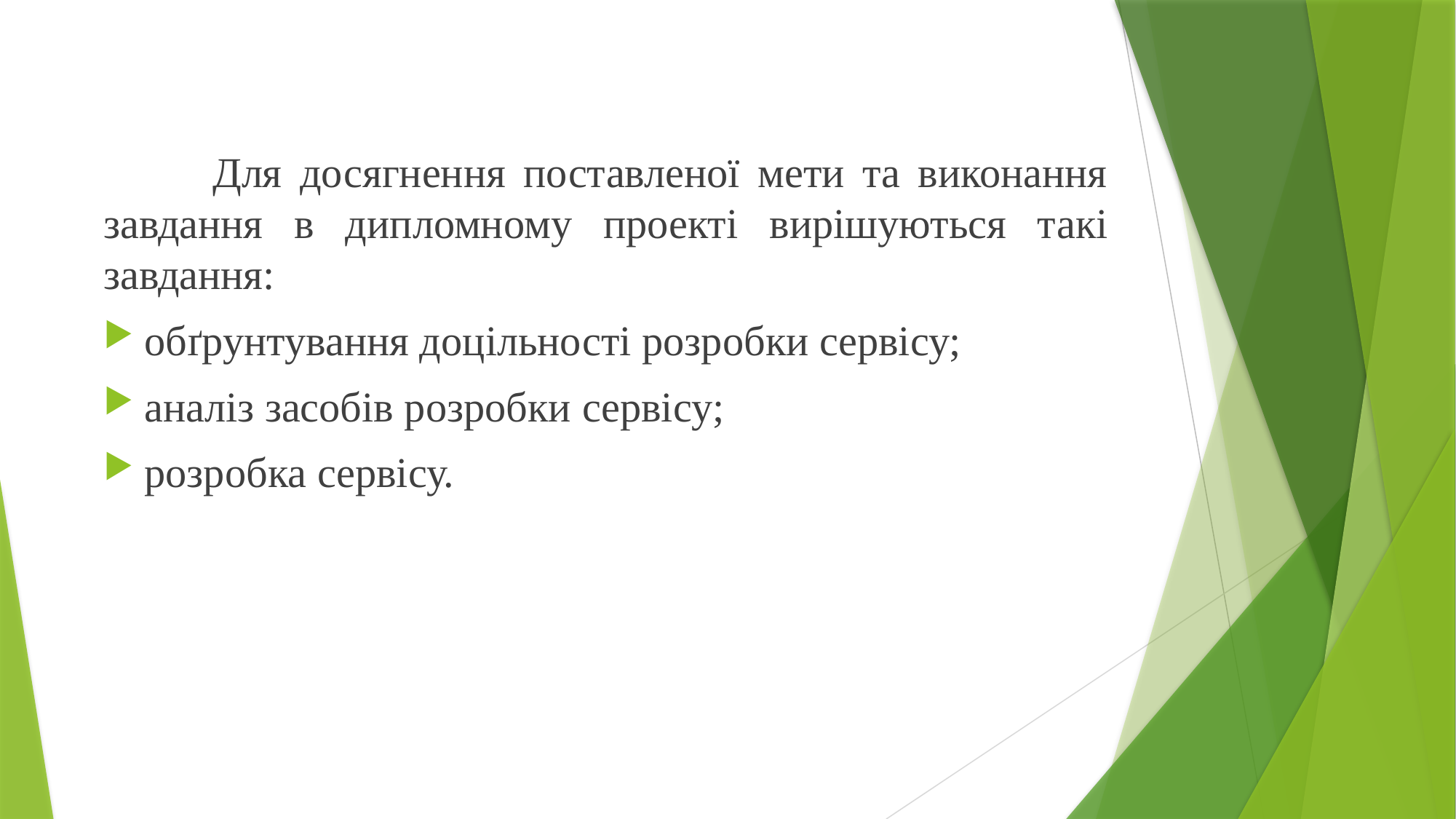

Для досягнення поставленої мети та виконання завдання в дипломному проекті вирішуються такі завдання:
обґрунтування доцільності розробки сервісу;
аналіз засобів розробки сервісу;
розробка сервісу.